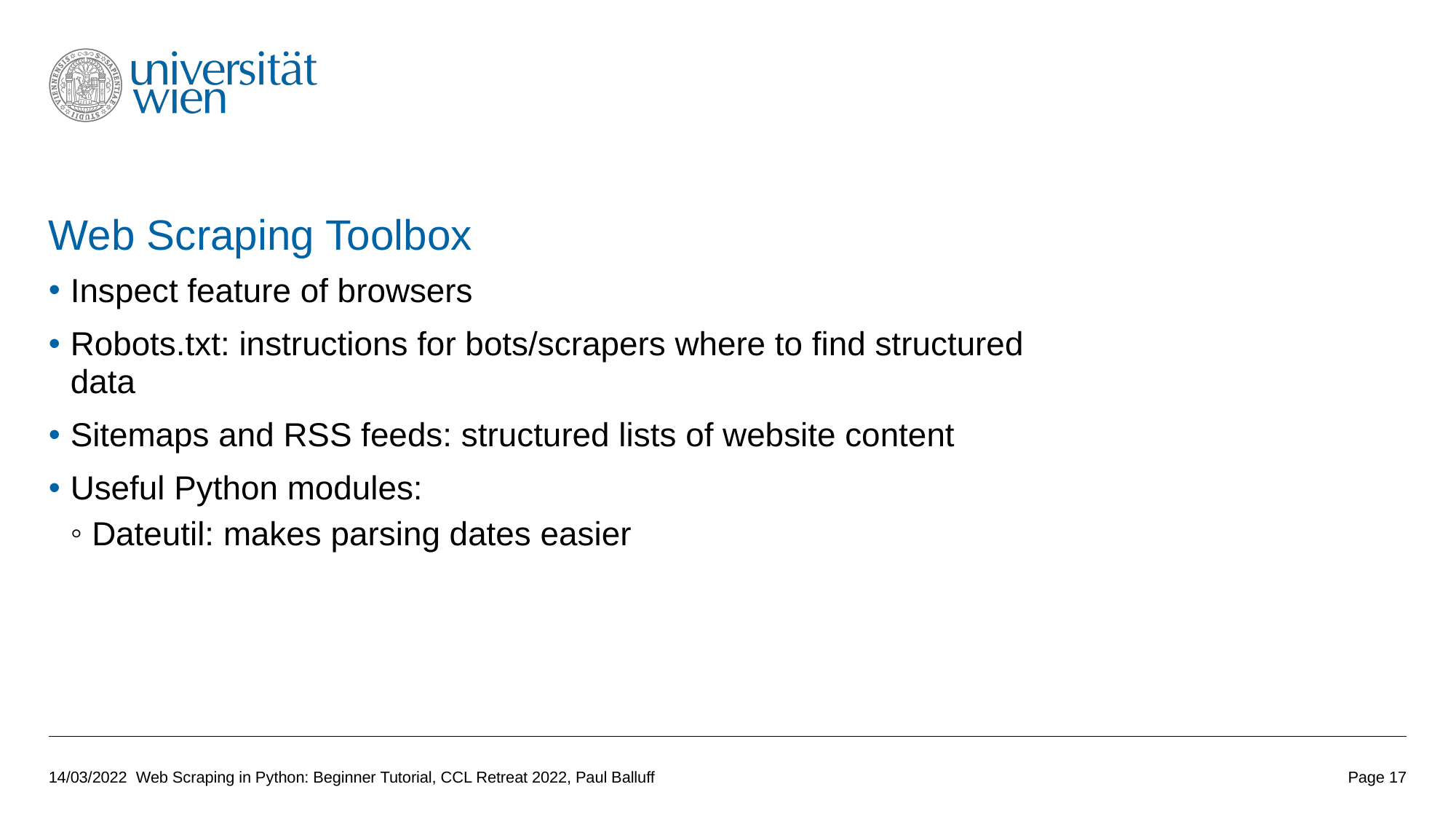

# Web Scraping Toolbox
Inspect feature of browsers
Robots.txt: instructions for bots/scrapers where to find structured data
Sitemaps and RSS feeds: structured lists of website content
Useful Python modules:
Dateutil: makes parsing dates easier
14/03/2022
Web Scraping in Python: Beginner Tutorial, CCL Retreat 2022, Paul Balluff
Page 17